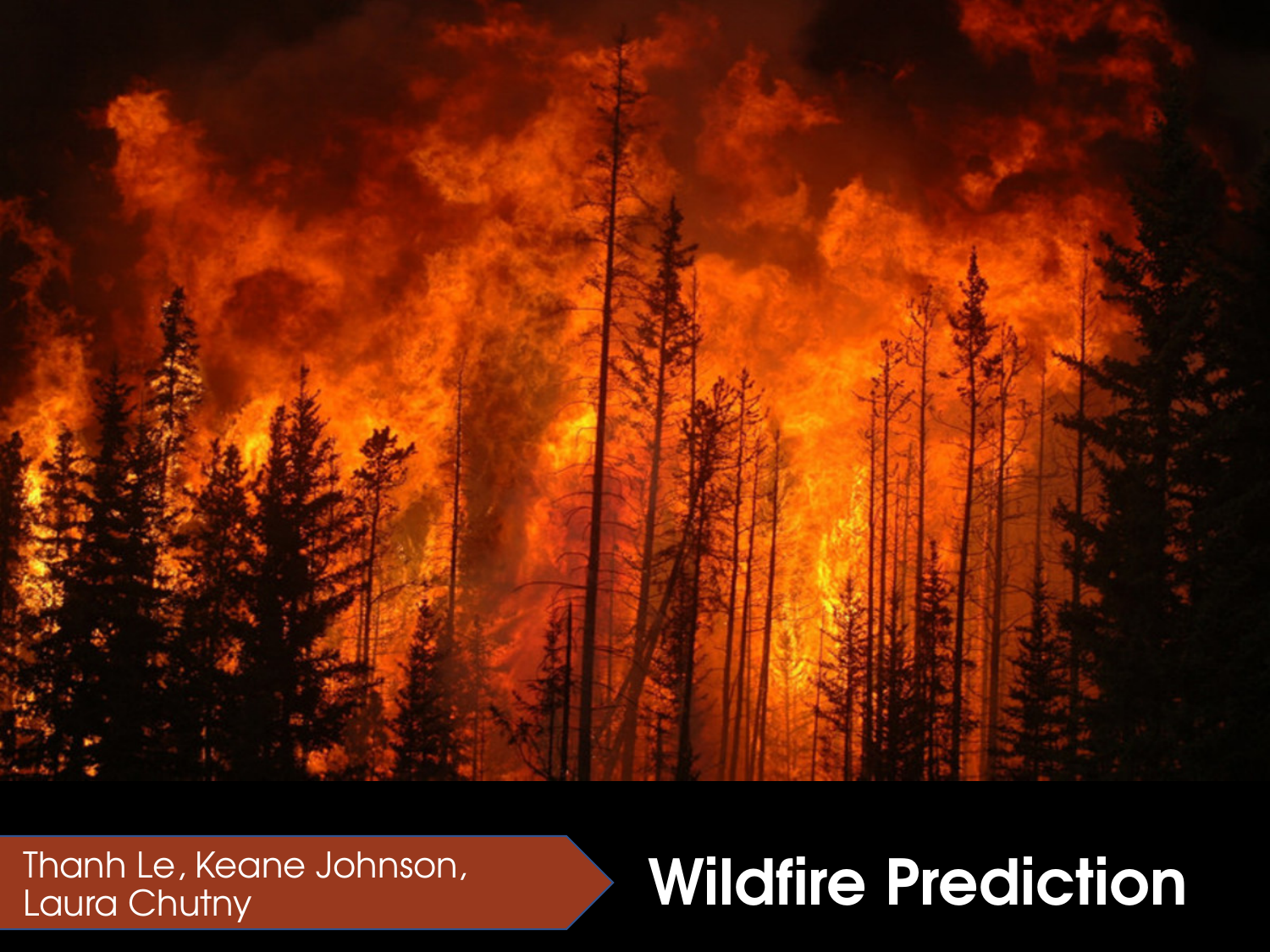

# Wildfire Prediction
Thanh Le, Keane Johnson, Laura Chutny